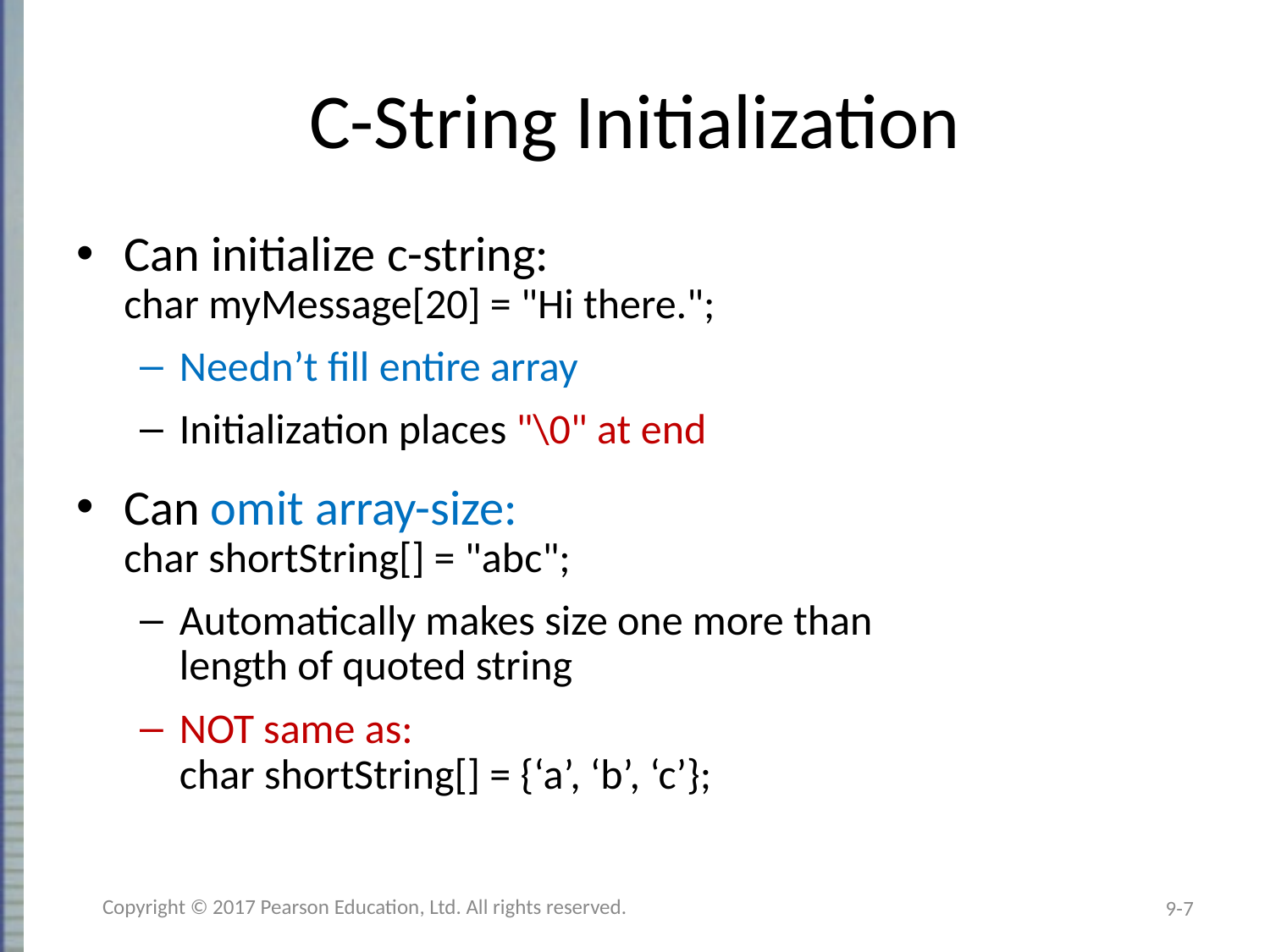

# C-String Initialization
Can initialize c-string:
char myMessage[20] = "Hi there.";
Needn’t fill entire array
Initialization places "\0" at end
Can omit array-size:
char shortString[] = "abc";
Automatically makes size one more than
length of quoted string
NOT same as:
char shortString[] = {‘a’, ‘b’, ‘c’};
Copyright © 2017 Pearson Education, Ltd. All rights reserved.
9-7